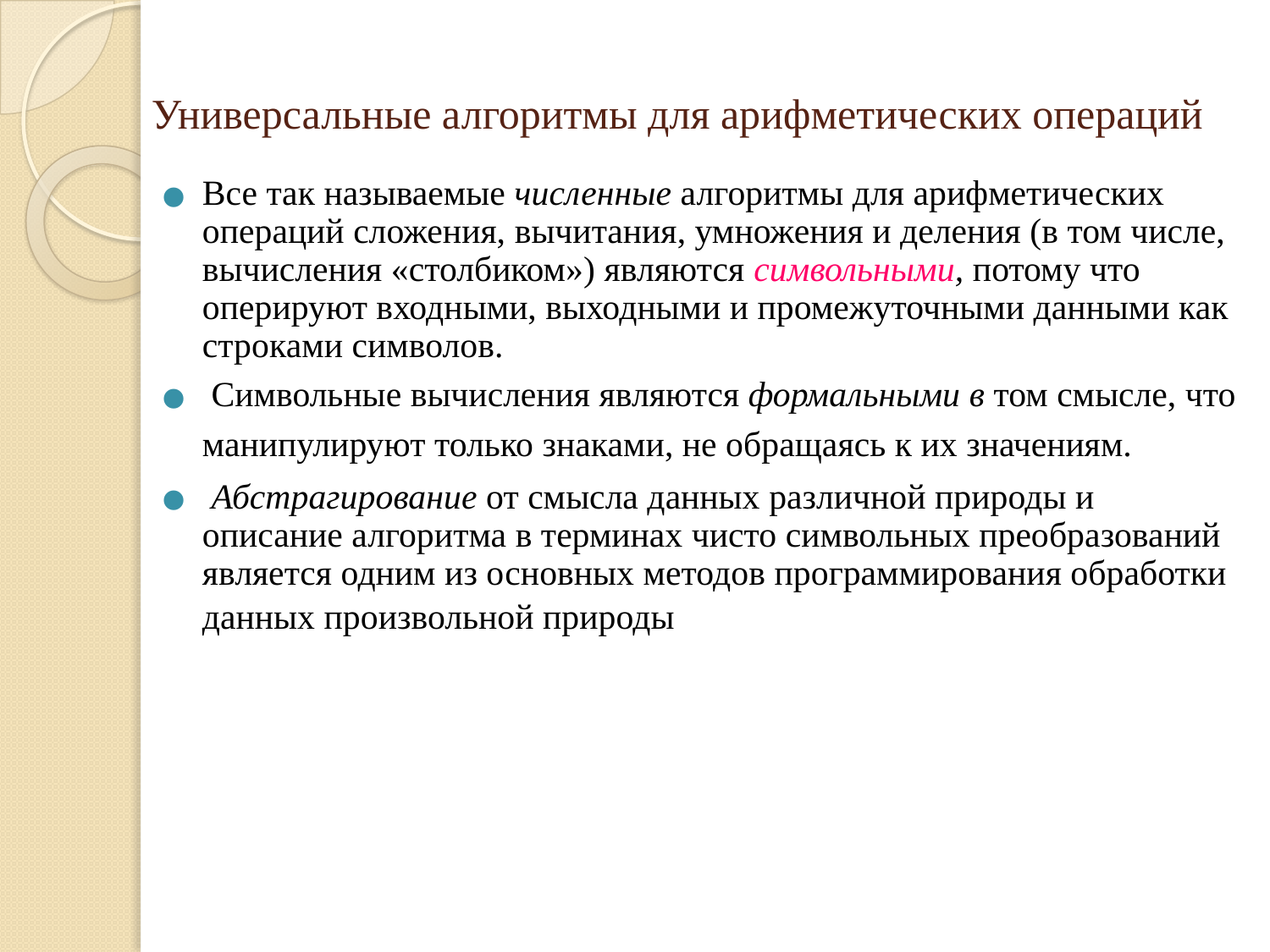

# Универсальные алгоритмы для арифметических операций
Все так называемые численные алгоритмы для арифметических операций сложения, вычитания, умножения и деления (в том числе, вычисления «столбиком») являются символьными, потому что оперируют входными, выходными и промежуточными данными как строками символов.
 Символьные вычисления являются формальными в том смысле, что манипулируют только знаками, не обращаясь к их значениям.
 Абстрагирование от смысла данных различной природы и описание алгоритма в терминах чисто символьных преобразований является одним из основных методов программирования обработки данных произвольной природы